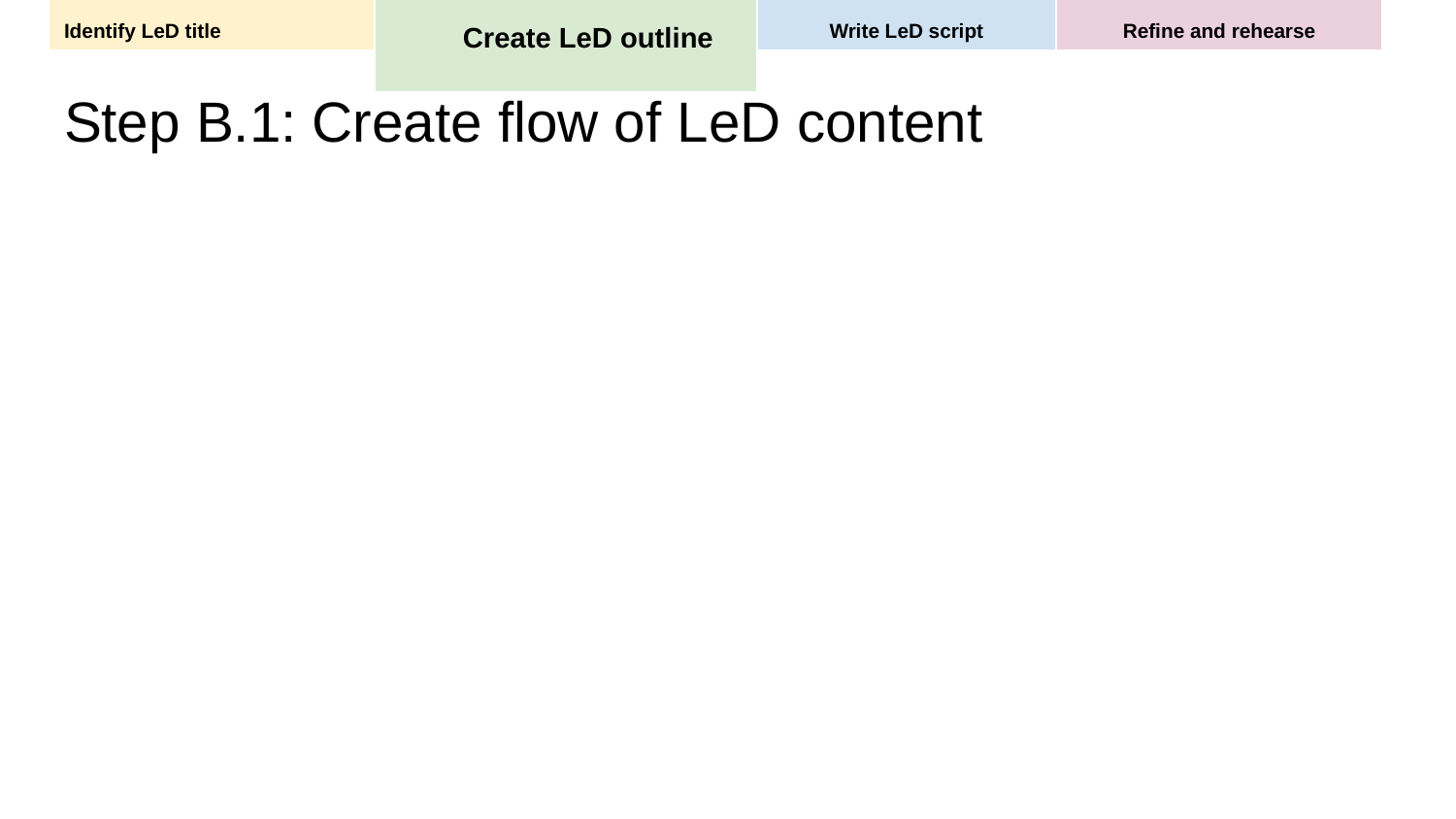

Identify LeD title
Create LeD outline
Write LeD script
Refine and rehearse
# Step B.1: Create flow of LeD content